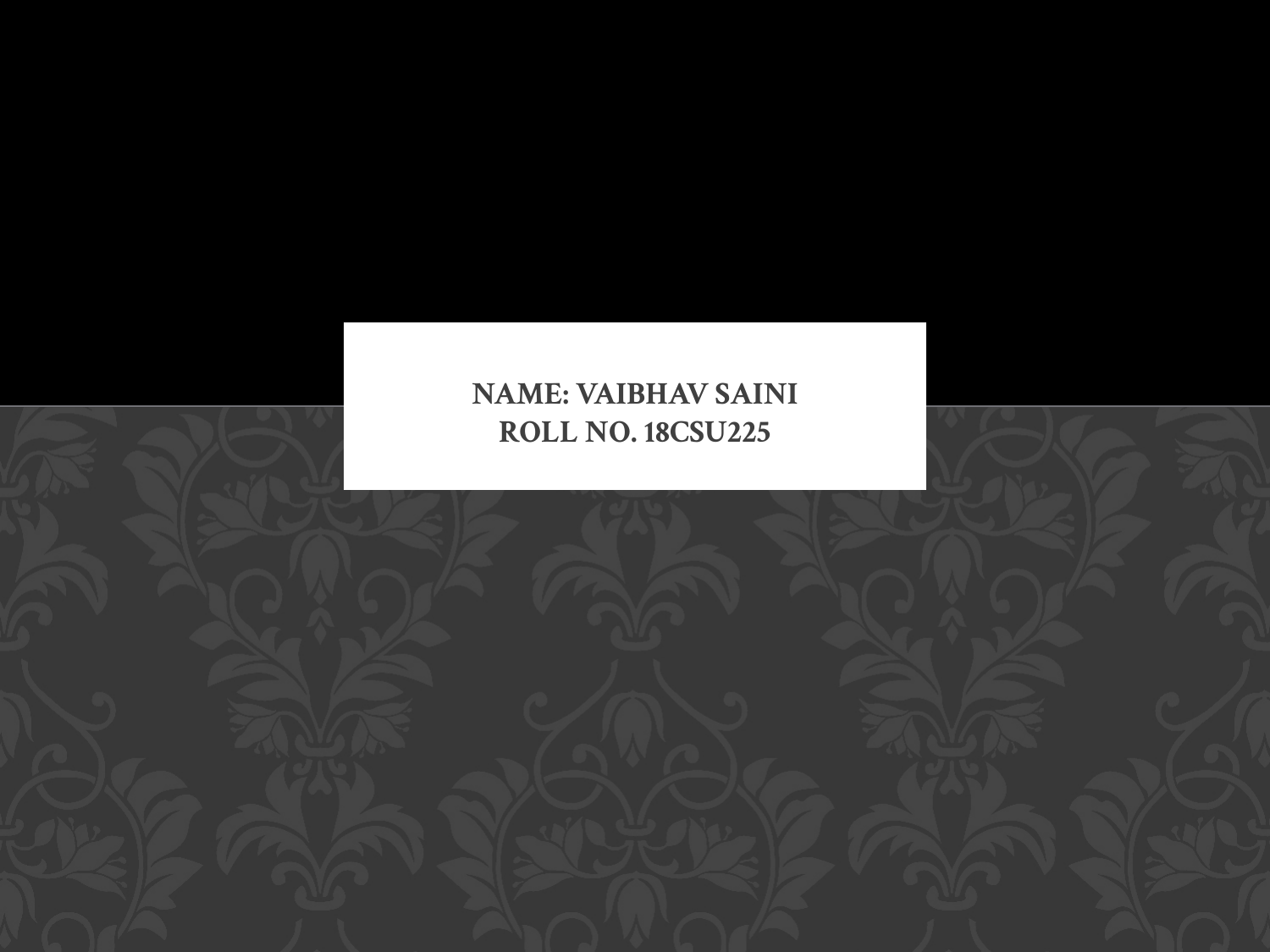

# Name: Vaibhav SAINI ROLL NO. 18CSU225